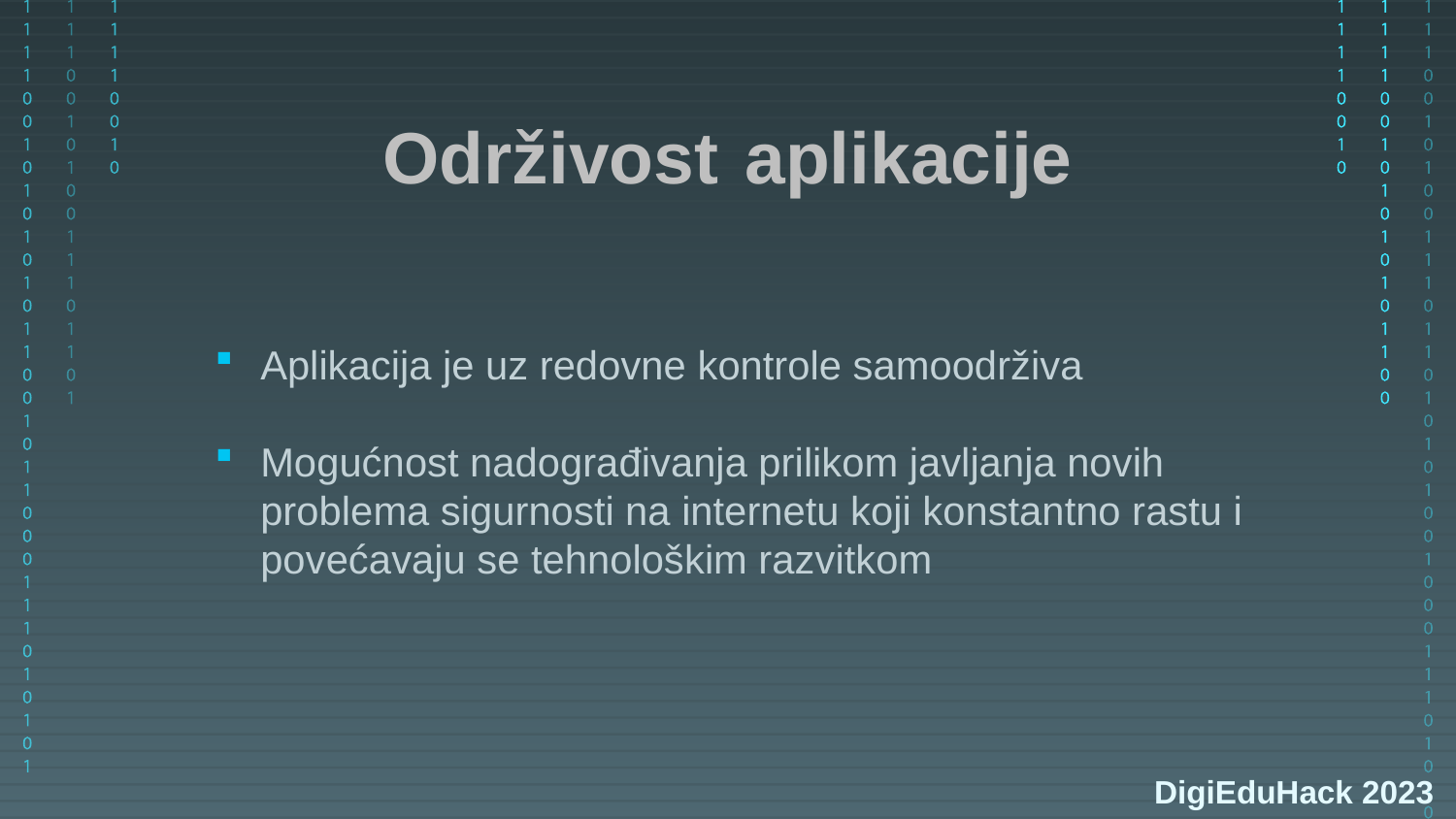

# Održivost aplikacije
Aplikacija je uz redovne kontrole samoodrživa

Mogućnost nadograđivanja prilikom javljanja novih problema sigurnosti na internetu koji konstantno rastu i povećavaju se tehnološkim razvitkom
DigiEduHack 2023